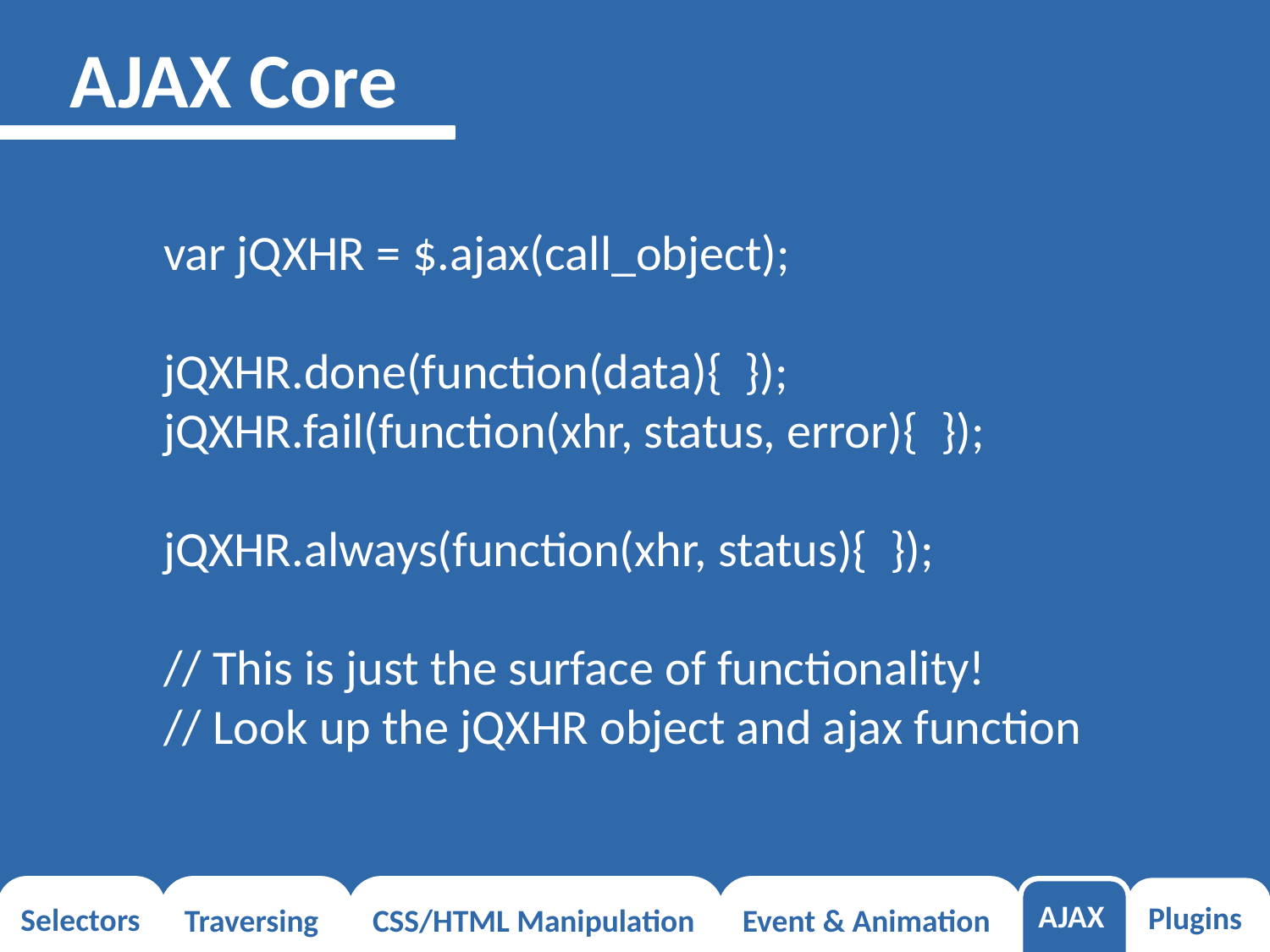

# AJAX Core

var jQXHR = $.ajax(call_object);

jQXHR.done(function(data){  });
jQXHR.fail(function(xhr, status, error){  });

jQXHR.always(function(xhr, status){  });

// This is just the surface of functionality!
// Look up the jQXHR object and ajax function
Selectors
Traversing
CSS/HTML Manipulation
Event & Animation
AJAX
Plugins